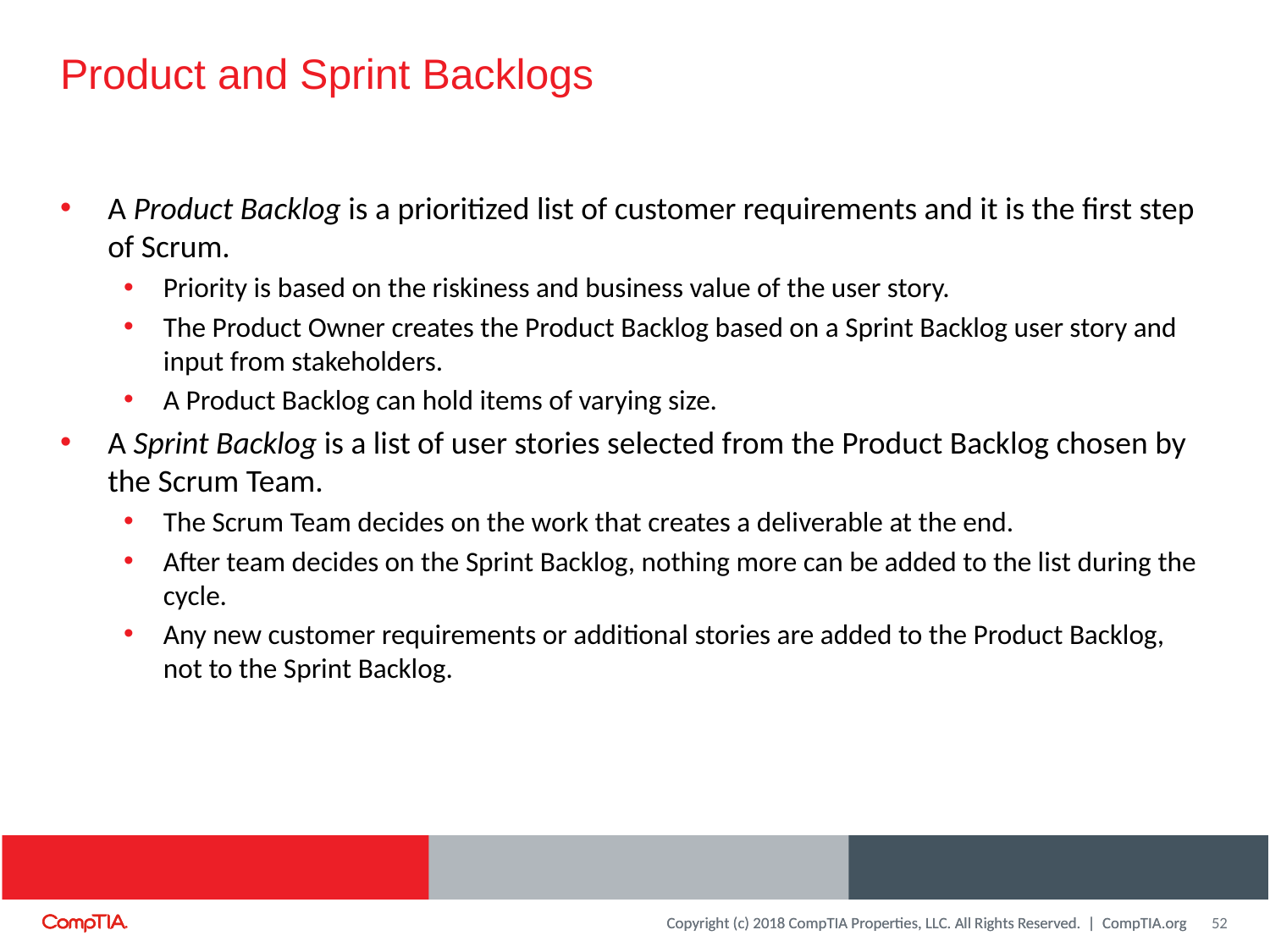

# Product and Sprint Backlogs
A Product Backlog is a prioritized list of customer requirements and it is the first step of Scrum.
Priority is based on the riskiness and business value of the user story.
The Product Owner creates the Product Backlog based on a Sprint Backlog user story and input from stakeholders.
A Product Backlog can hold items of varying size.
A Sprint Backlog is a list of user stories selected from the Product Backlog chosen by the Scrum Team.
The Scrum Team decides on the work that creates a deliverable at the end.
After team decides on the Sprint Backlog, nothing more can be added to the list during the cycle.
Any new customer requirements or additional stories are added to the Product Backlog, not to the Sprint Backlog.

52